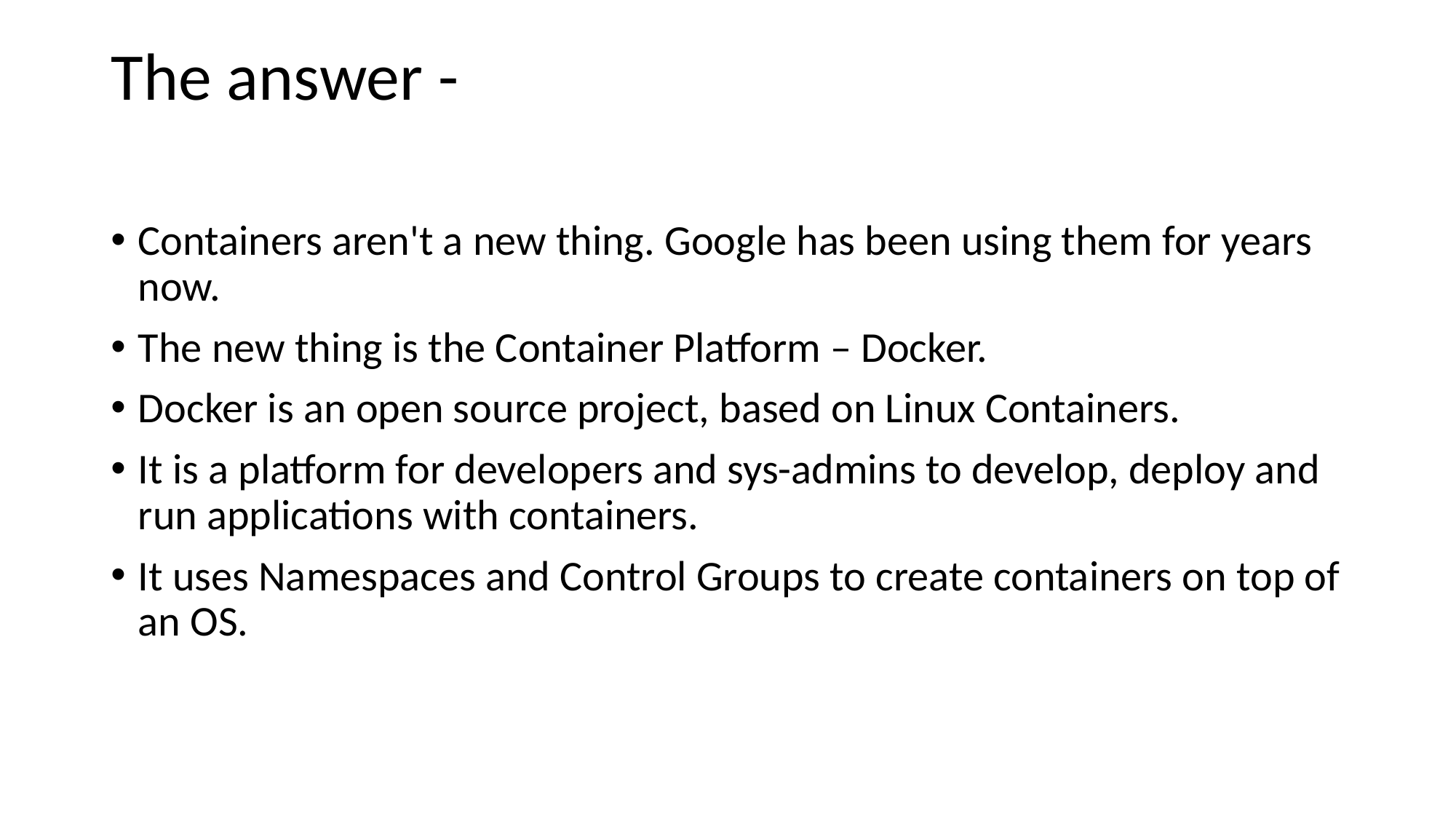

# The answer -
Containers aren't a new thing. Google has been using them for years now.
The new thing is the Container Platform – Docker.
Docker is an open source project, based on Linux Containers.
It is a platform for developers and sys-admins to develop, deploy and run applications with containers.
It uses Namespaces and Control Groups to create containers on top of an OS.